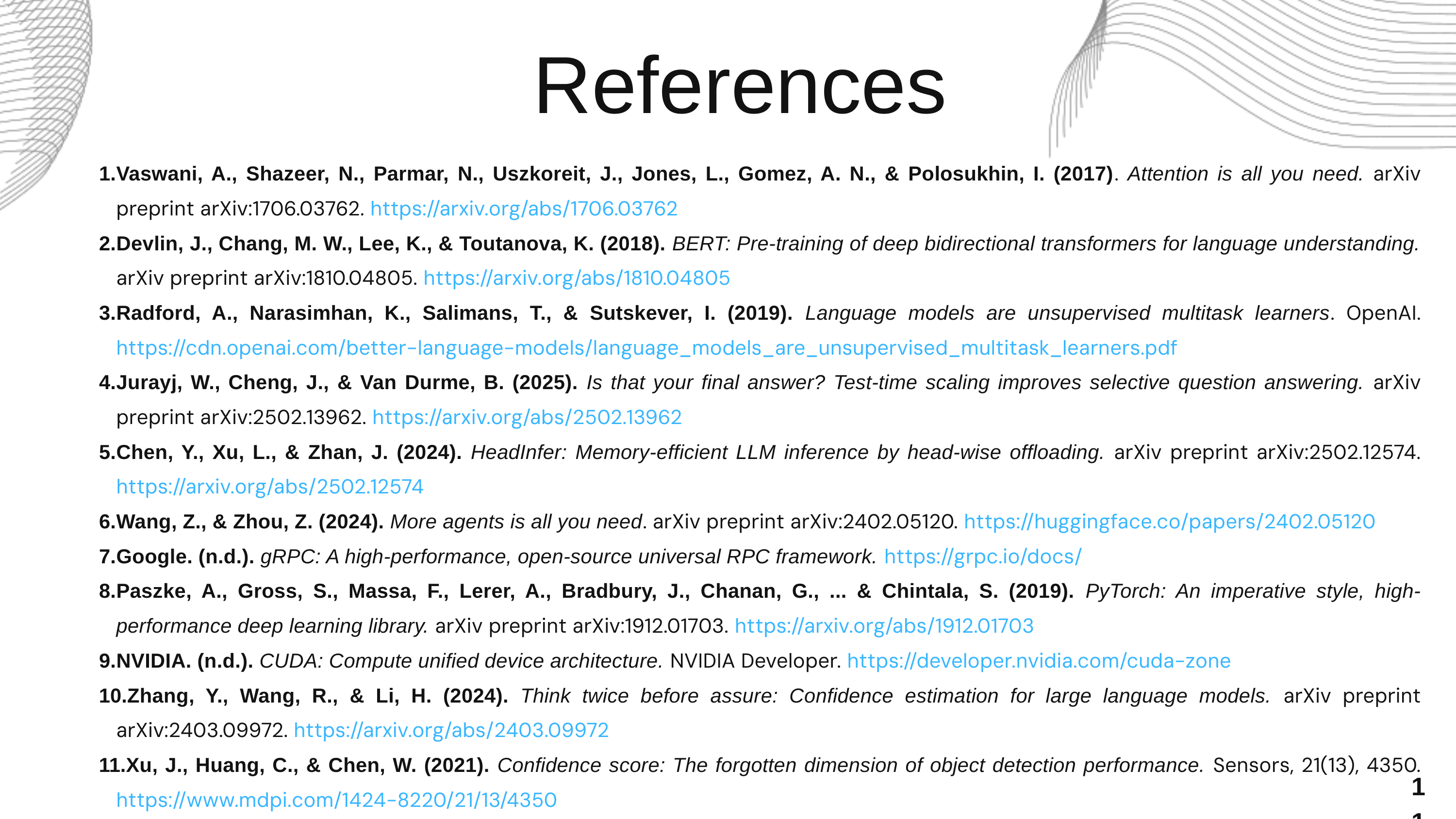

References
Vaswani, A., Shazeer, N., Parmar, N., Uszkoreit, J., Jones, L., Gomez, A. N., & Polosukhin, I. (2017). Attention is all you need. arXiv preprint arXiv:1706.03762. https://arxiv.org/abs/1706.03762
Devlin, J., Chang, M. W., Lee, K., & Toutanova, K. (2018). BERT: Pre-training of deep bidirectional transformers for language understanding. arXiv preprint arXiv:1810.04805. https://arxiv.org/abs/1810.04805
Radford, A., Narasimhan, K., Salimans, T., & Sutskever, I. (2019). Language models are unsupervised multitask learners. OpenAI. https://cdn.openai.com/better-language-models/language_models_are_unsupervised_multitask_learners.pdf
Jurayj, W., Cheng, J., & Van Durme, B. (2025). Is that your final answer? Test-time scaling improves selective question answering. arXiv preprint arXiv:2502.13962. https://arxiv.org/abs/2502.13962
Chen, Y., Xu, L., & Zhan, J. (2024). HeadInfer: Memory-efficient LLM inference by head-wise offloading. arXiv preprint arXiv:2502.12574. https://arxiv.org/abs/2502.12574
Wang, Z., & Zhou, Z. (2024). More agents is all you need. arXiv preprint arXiv:2402.05120. https://huggingface.co/papers/2402.05120
Google. (n.d.). gRPC: A high-performance, open-source universal RPC framework. https://grpc.io/docs/
Paszke, A., Gross, S., Massa, F., Lerer, A., Bradbury, J., Chanan, G., ... & Chintala, S. (2019). PyTorch: An imperative style, high-performance deep learning library. arXiv preprint arXiv:1912.01703. https://arxiv.org/abs/1912.01703
NVIDIA. (n.d.). CUDA: Compute unified device architecture. NVIDIA Developer. https://developer.nvidia.com/cuda-zone
Zhang, Y., Wang, R., & Li, H. (2024). Think twice before assure: Confidence estimation for large language models. arXiv preprint arXiv:2403.09972. https://arxiv.org/abs/2403.09972
Xu, J., Huang, C., & Chen, W. (2021). Confidence score: The forgotten dimension of object detection performance. Sensors, 21(13), 4350. https://www.mdpi.com/1424-8220/21/13/4350
11